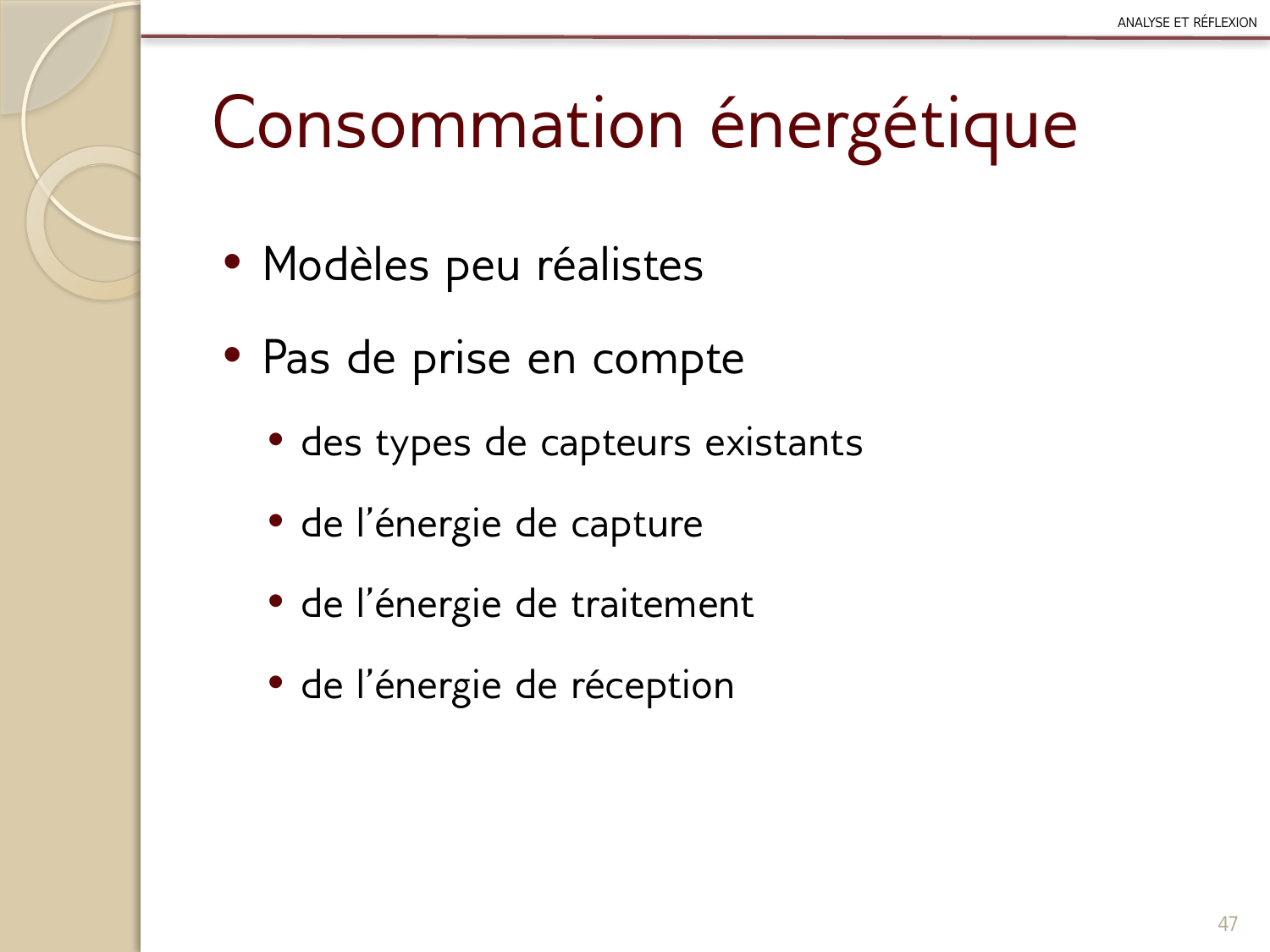

Analyse et réflexion
# Consommation énergétique
Modèles peu réalistes
Pas de prise en compte
des types de capteurs existants
de l’énergie de capture
de l’énergie de traitement
de l’énergie de réception
47